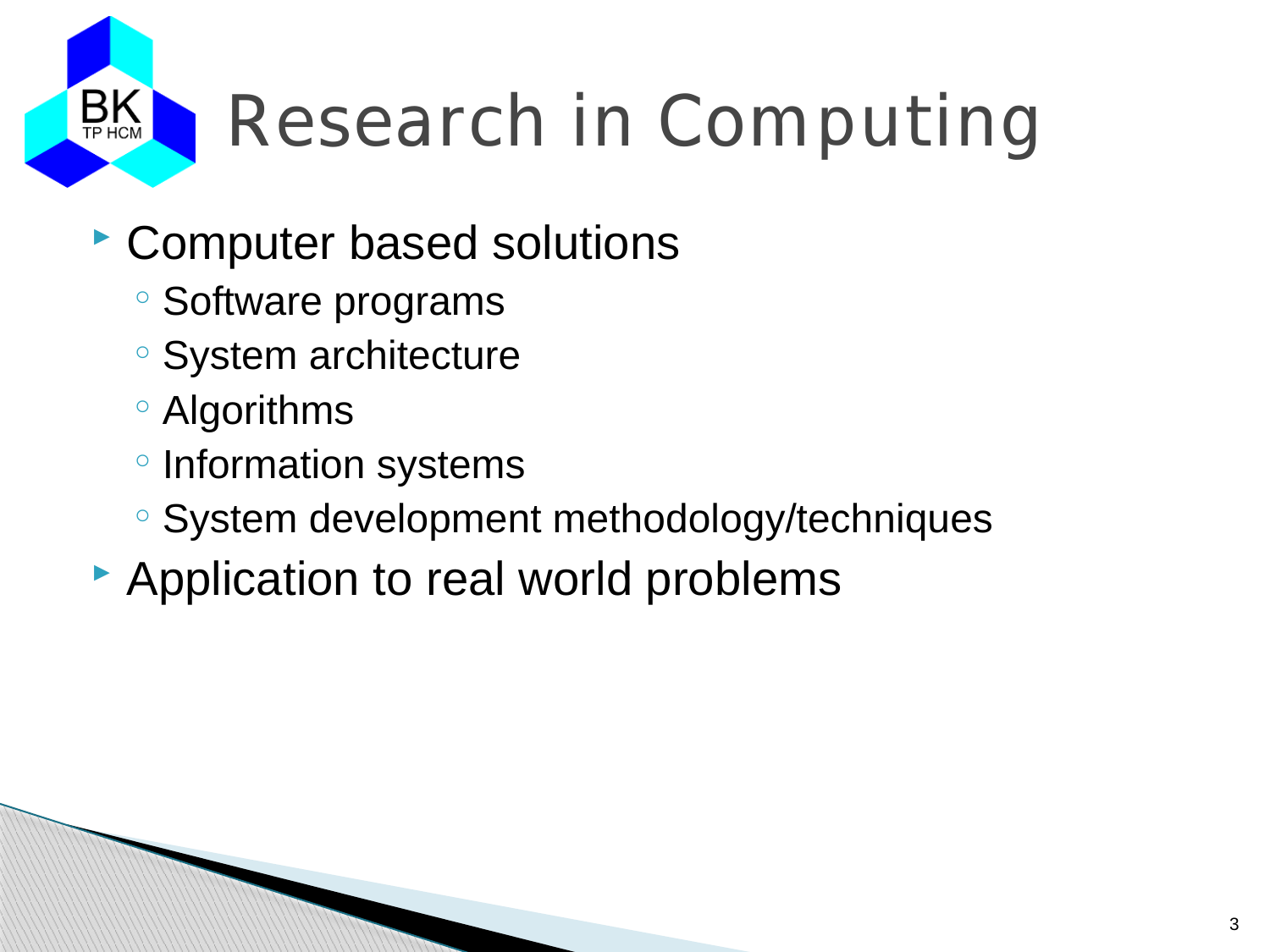

# Research in Computing
Computer based solutions
Software programs
System architecture
Algorithms
Information systems
System development methodology/techniques
Application to real world problems

3